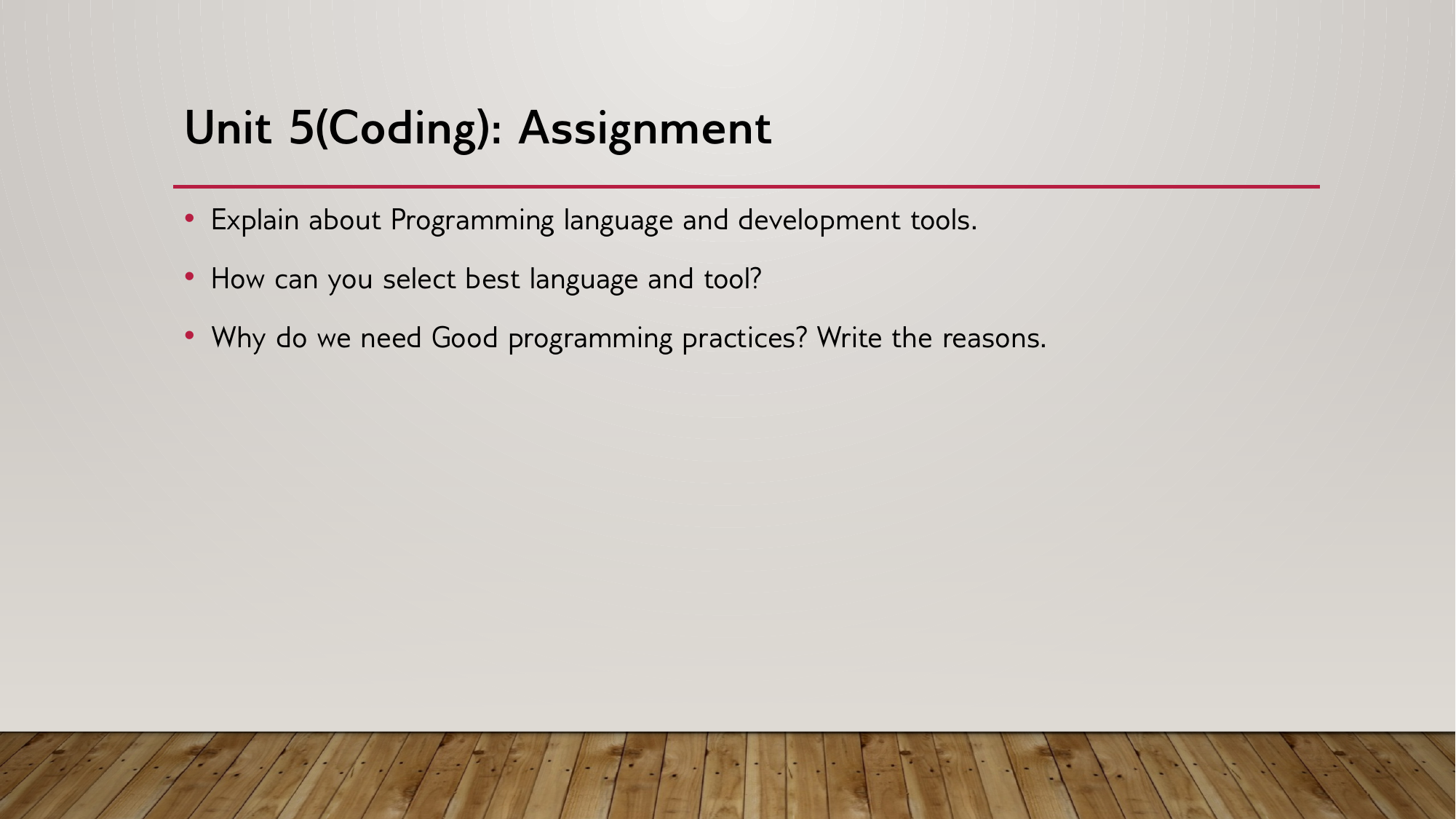

# Unit 5(Coding): Assignment
Explain about Programming language and development tools.
How can you select best language and tool?
Why do we need Good programming practices? Write the reasons.